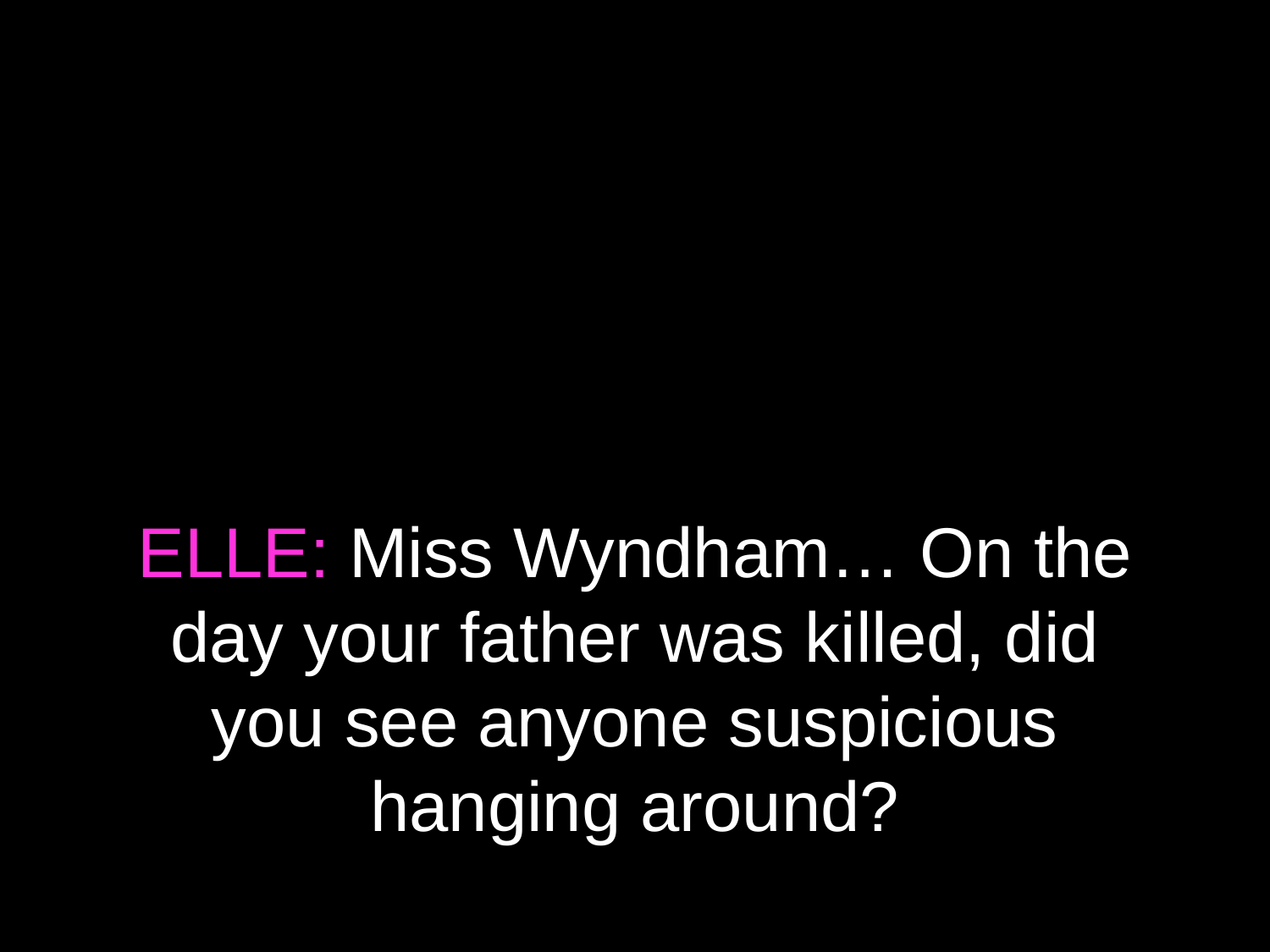

# ELLE: Miss Wyndham… On the day your father was killed, did you see anyone suspicious hanging around?